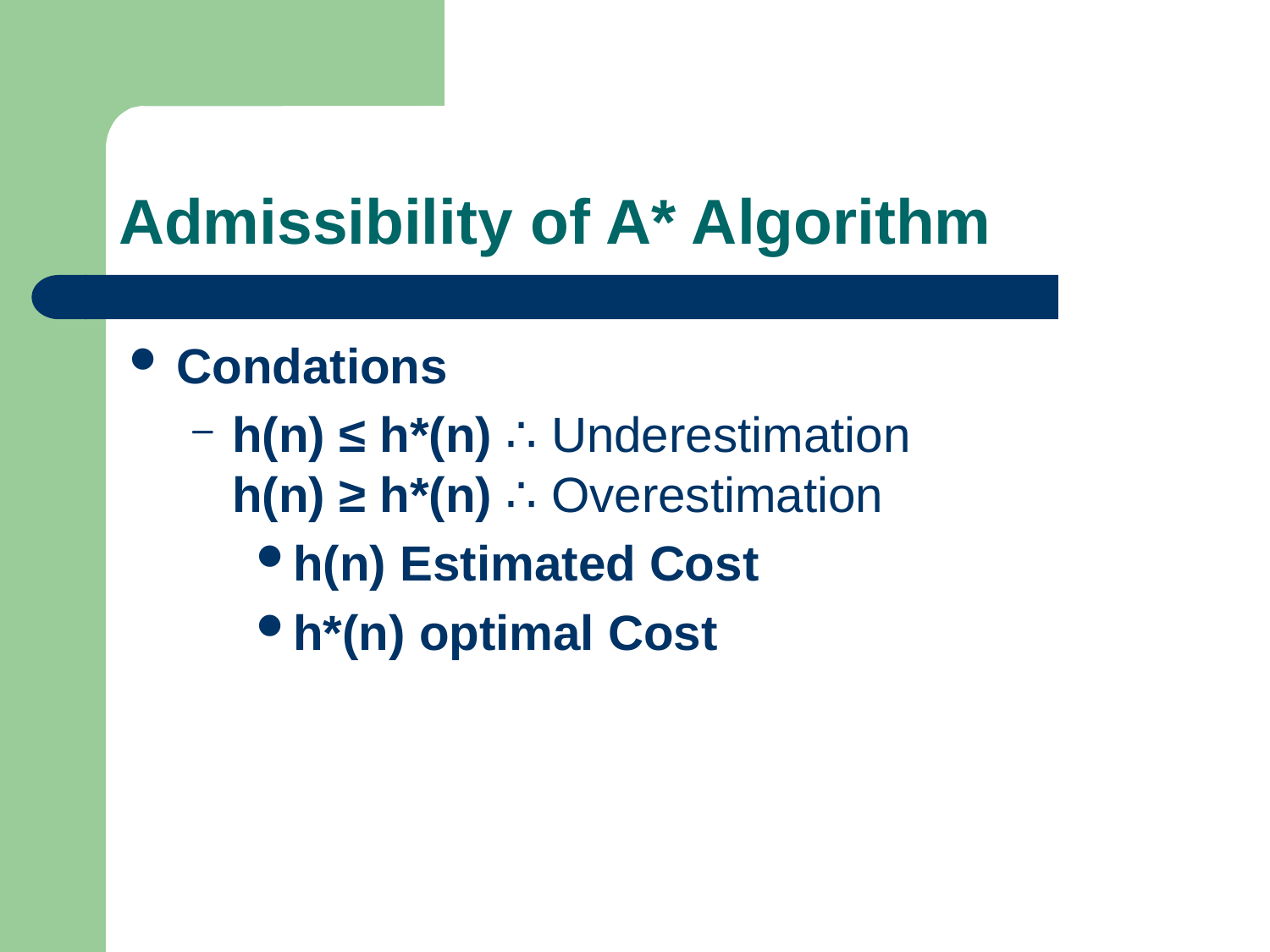

# Admissibility of A* Algorithm
Condations
h(n) ≤ h*(n) ∴ Underestimation
h(n) ≥ h*(n) ∴ Overestimation
h(n) Estimated Cost
h*(n) optimal Cost